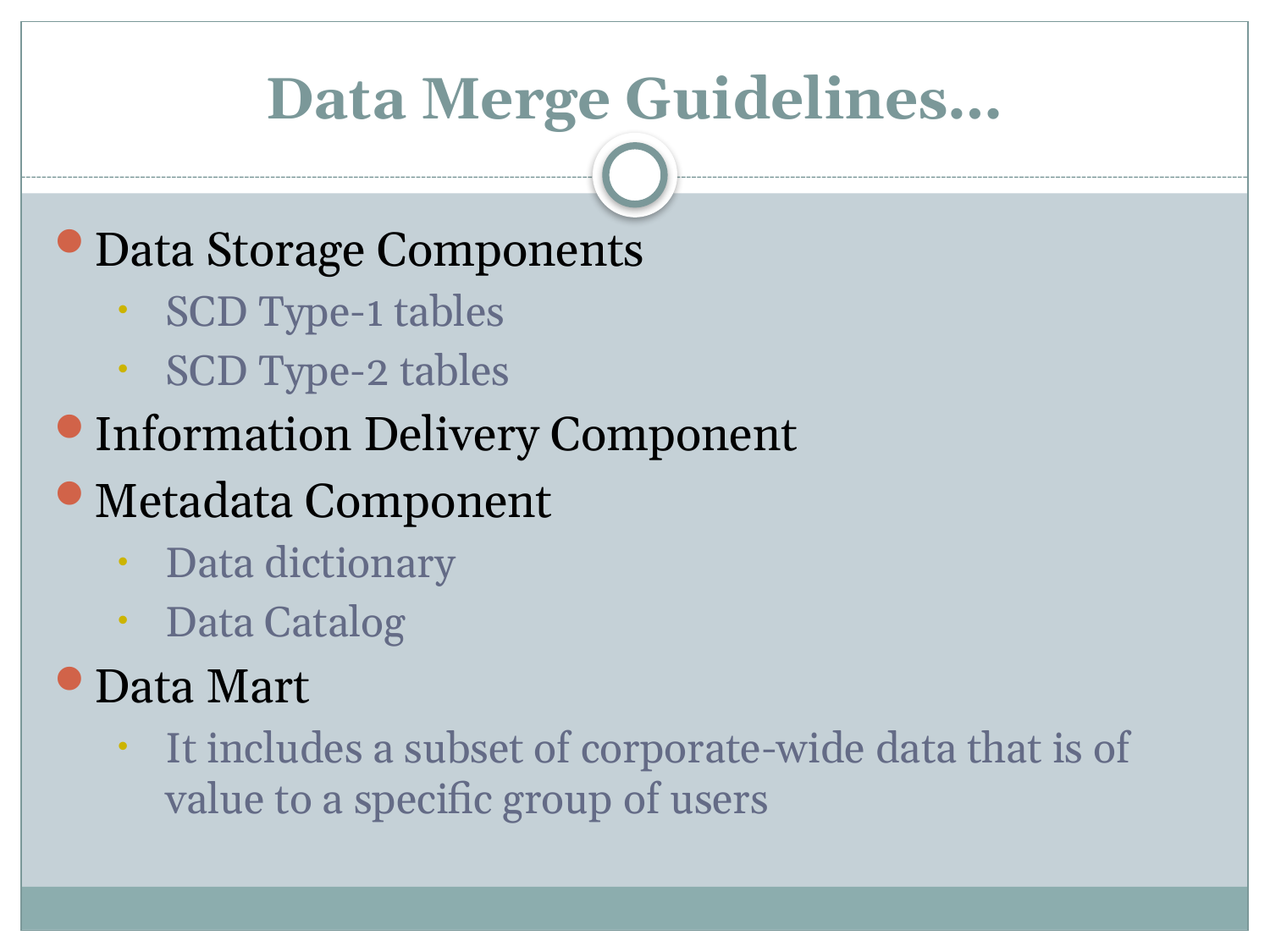

# Data Merge Guidelines…
Data Storage Components
SCD Type-1 tables
SCD Type-2 tables
Information Delivery Component
Metadata Component
Data dictionary
Data Catalog
Data Mart
It includes a subset of corporate-wide data that is of value to a specific group of users